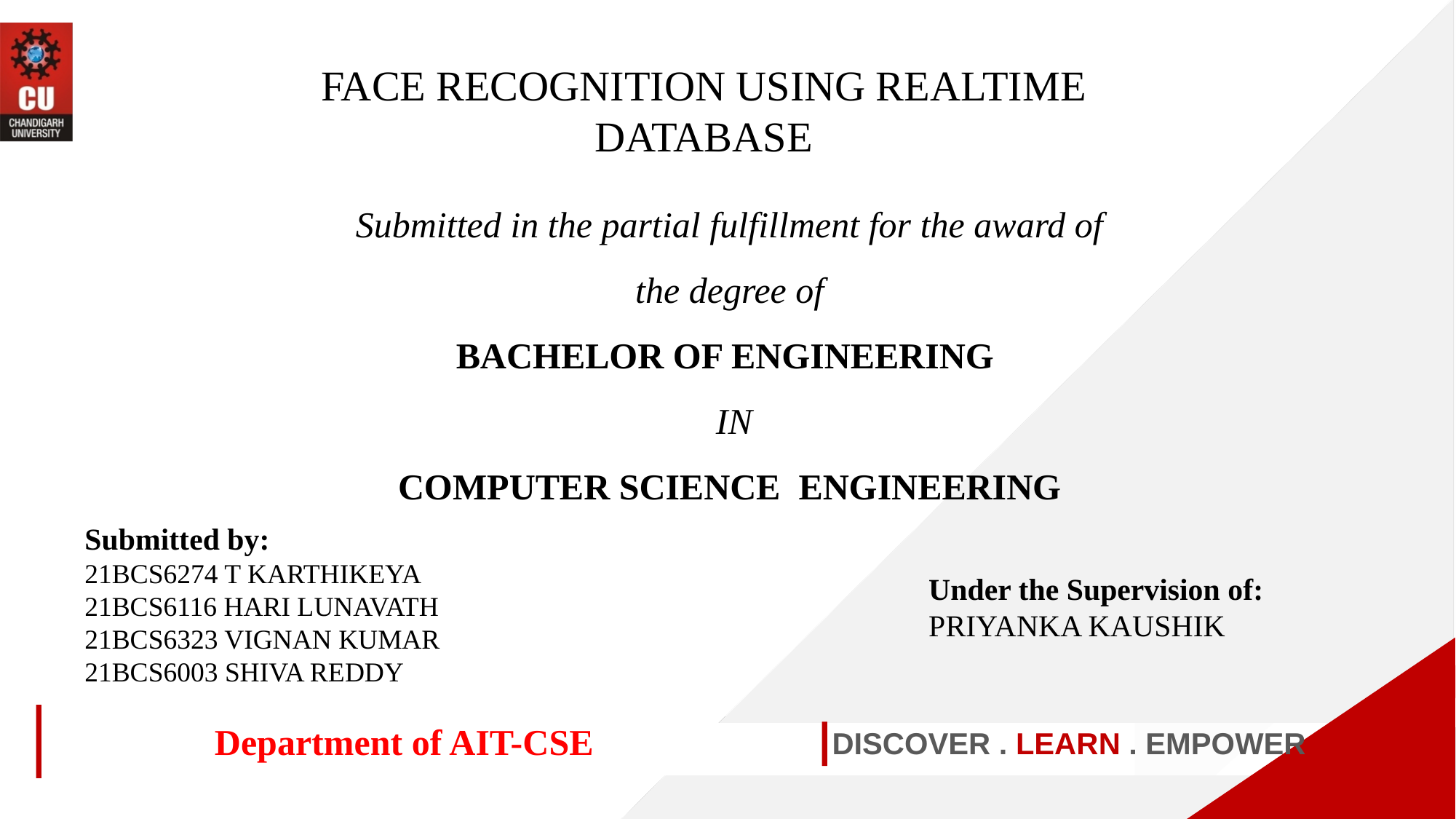

FACE RECOGNITION USING REALTIME DATABASE
Submitted in the partial fulfillment for the award of the degree of
BACHELOR OF ENGINEERING
 IN
COMPUTER SCIENCE  ENGINEERING
Submitted by:
21BCS6274 T KARTHIKEYA
21BCS6116 HARI LUNAVATH
21BCS6323 VIGNAN KUMAR
21BCS6003 SHIVA REDDY
Under the Supervision of:
PRIYANKA KAUSHIK

Department of AIT-CSE
DISCOVER . LEARN . EMPOWER

1